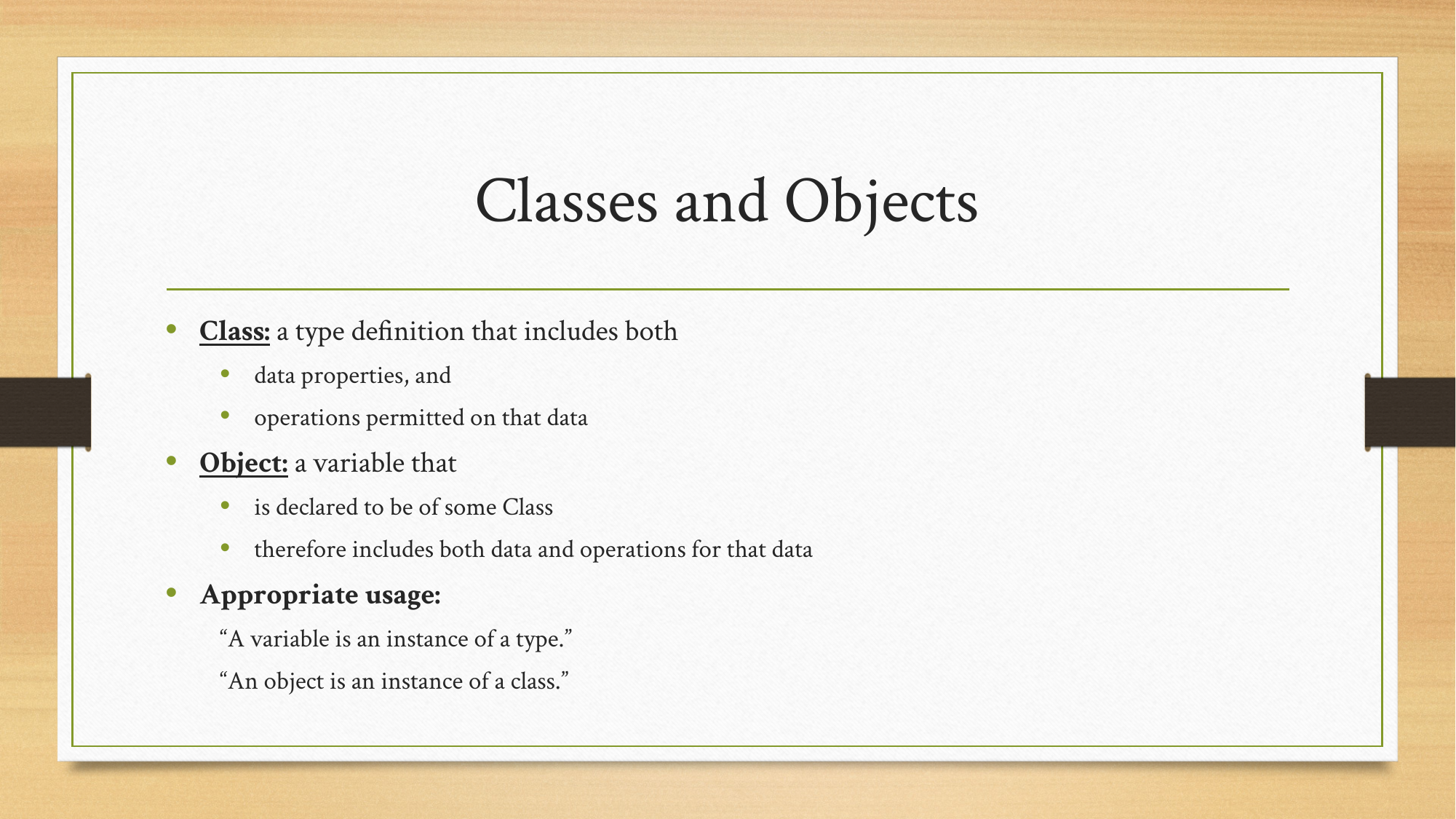

# Classes and Objects
Class: a type definition that includes both
data properties, and
operations permitted on that data
Object: a variable that
is declared to be of some Class
therefore includes both data and operations for that data
Appropriate usage:
“A variable is an instance of a type.”
“An object is an instance of a class.”